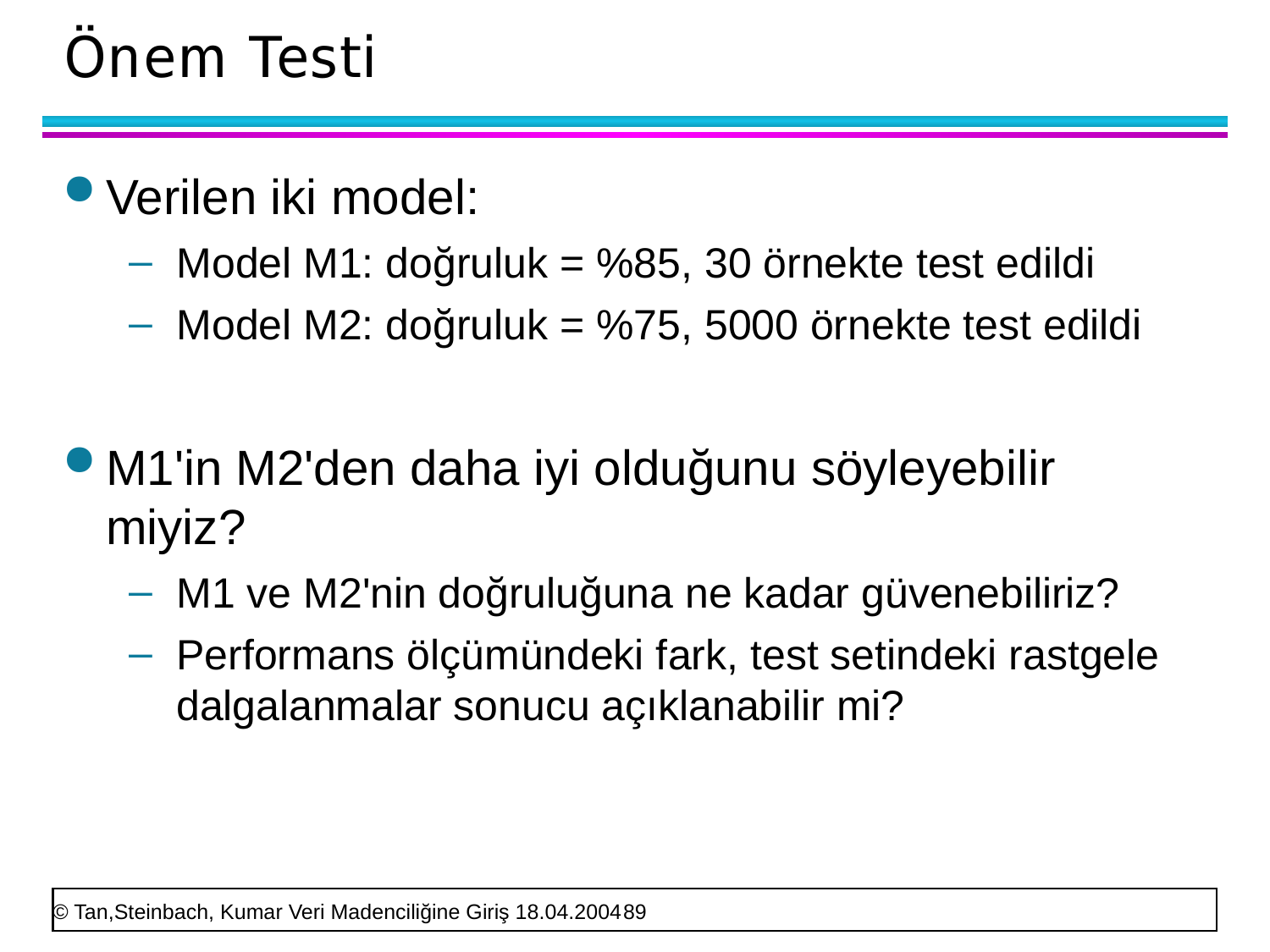

# Önem Testi
Verilen iki model:
Model M1: doğruluk = %85, 30 örnekte test edildi
Model M2: doğruluk = %75, 5000 örnekte test edildi

M1'in M2'den daha iyi olduğunu söyleyebilir miyiz?
M1 ve M2'nin doğruluğuna ne kadar güvenebiliriz?
Performans ölçümündeki fark, test setindeki rastgele dalgalanmalar sonucu açıklanabilir mi?